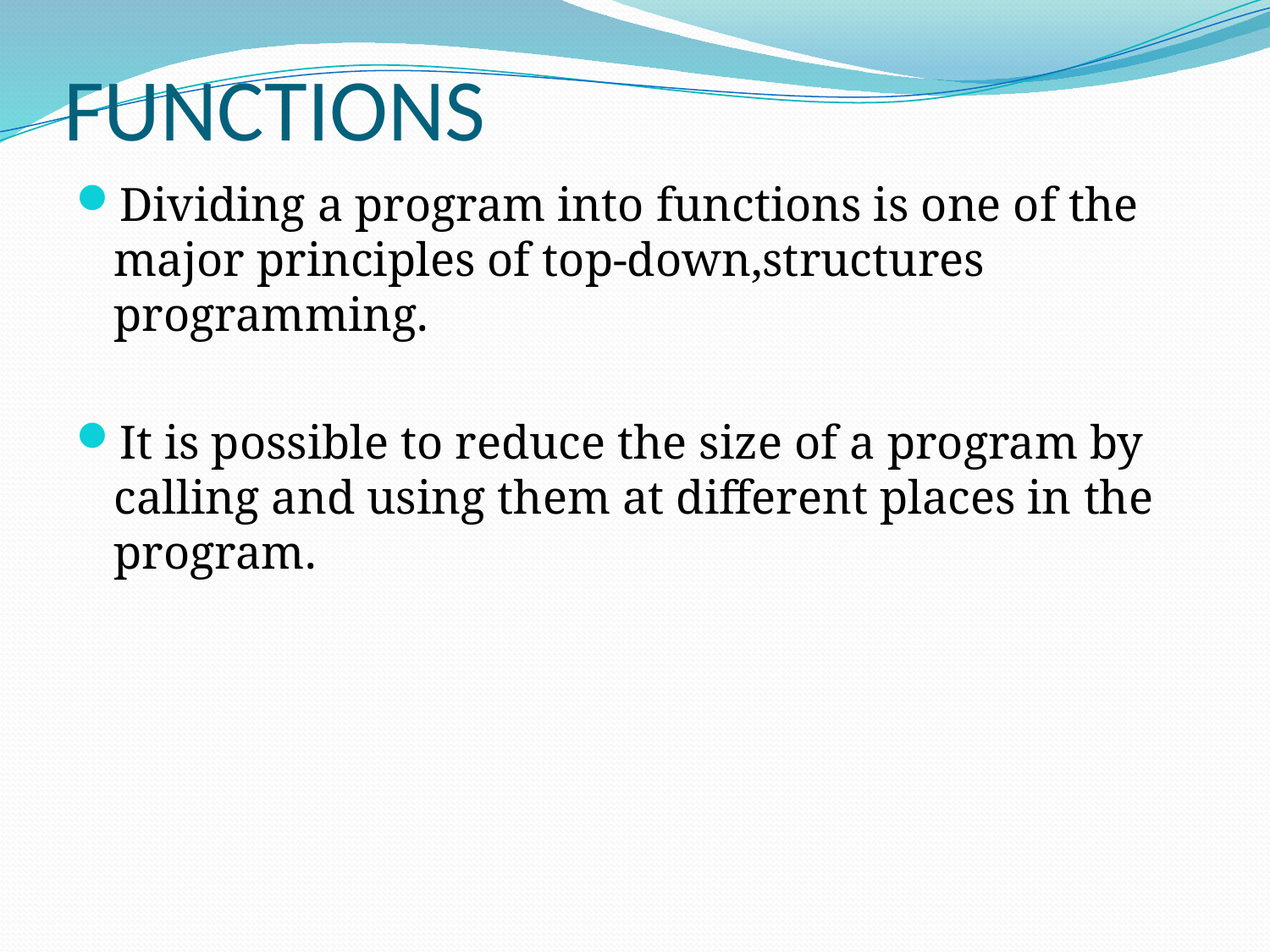

# FUNCTIONS
Dividing a program into functions is one of the major principles of top-down,structures programming.

It is possible to reduce the size of a program by calling and using them at different places in the program.